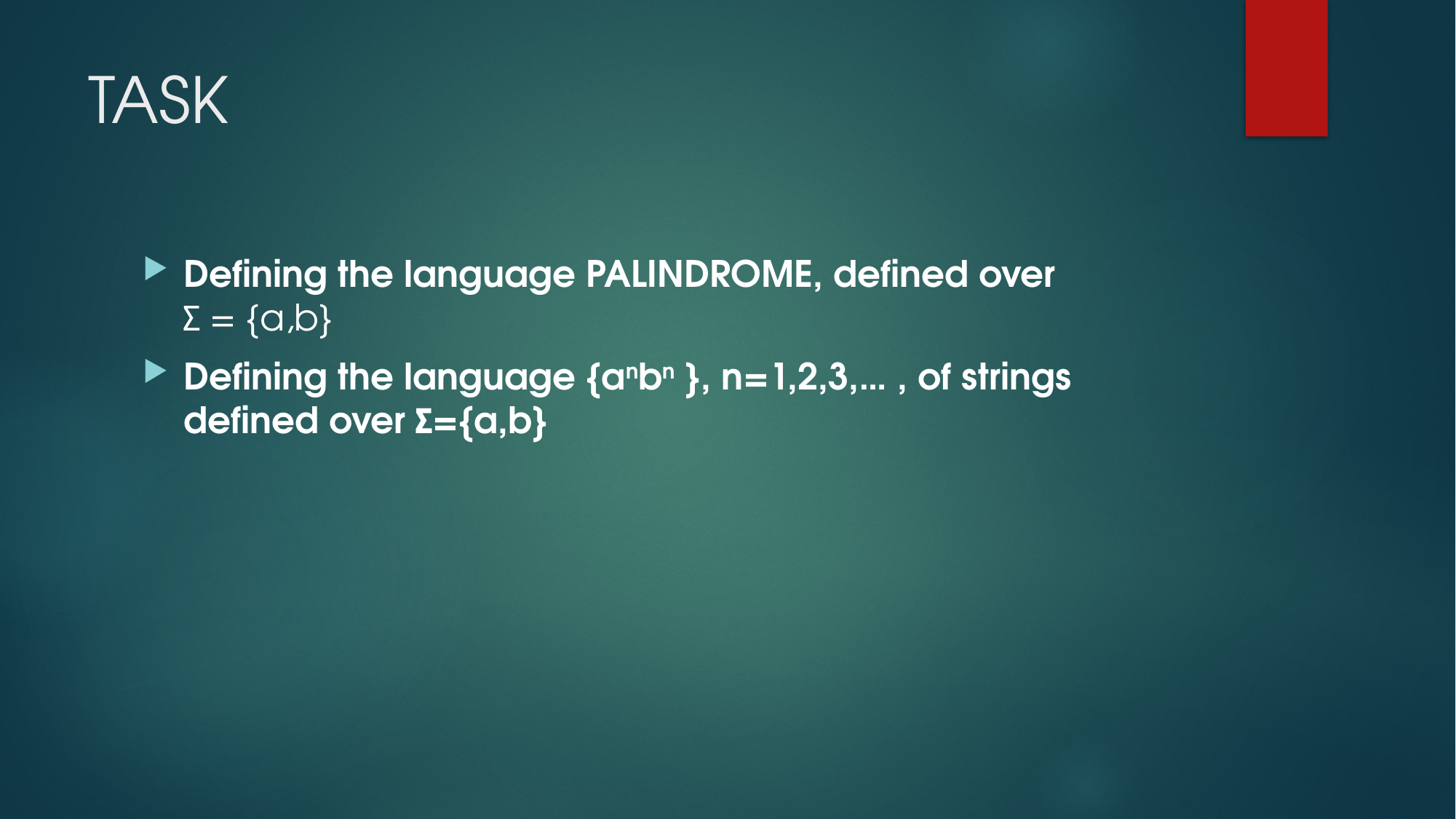

# TASK
Defining the language PALINDROME, defined over            Σ = {a,b}
Defining the language {anbn }, n=1,2,3,… , of strings defined over Σ={a,b}